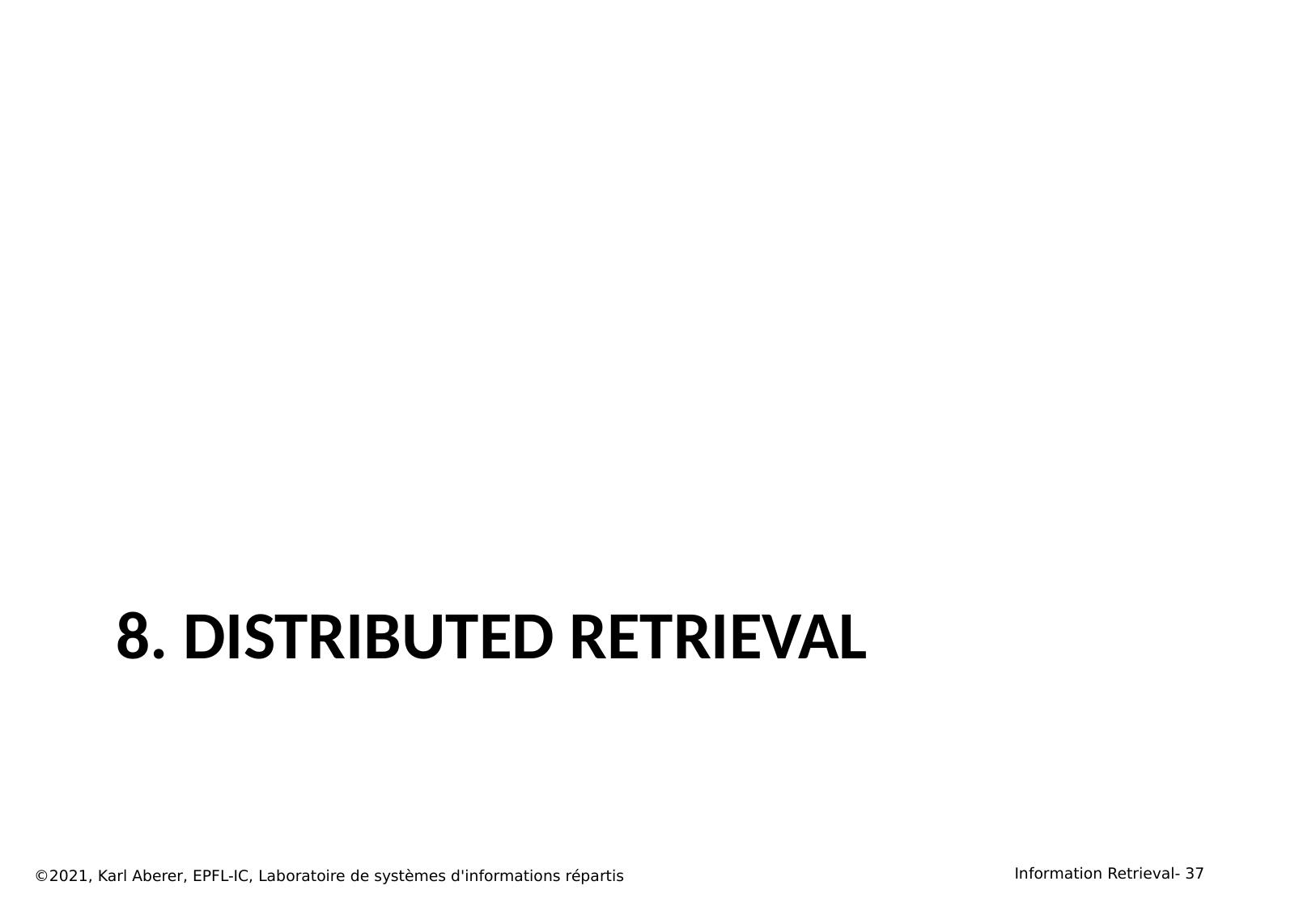

# 8. Distributed Retrieval
©2021, Karl Aberer, EPFL-IC, Laboratoire de systèmes d'informations répartis